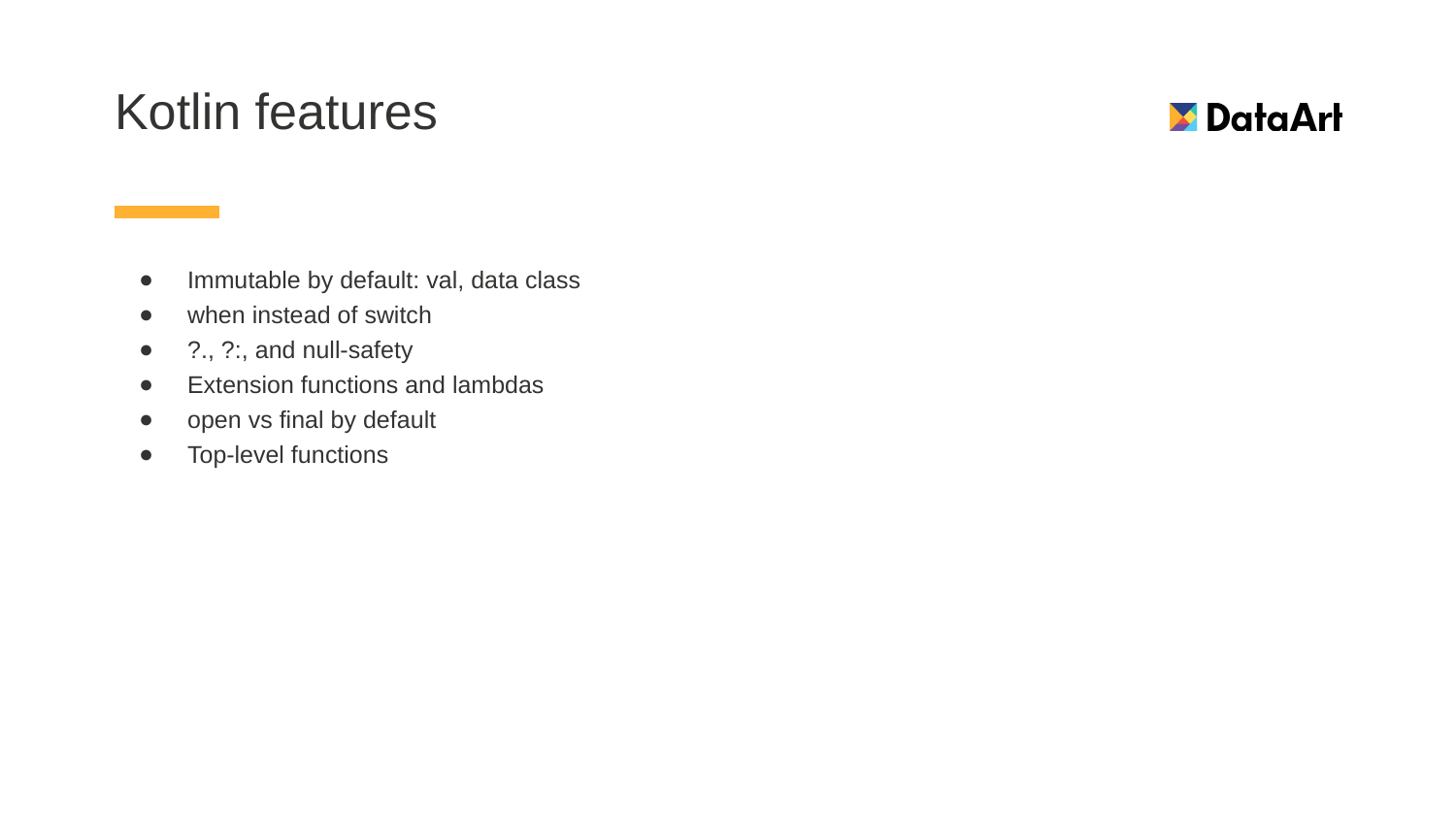

# Kotlin features
Immutable by default: val, data class
when instead of switch
?., ?:, and null-safety
Extension functions and lambdas
open vs final by default
Top-level functions